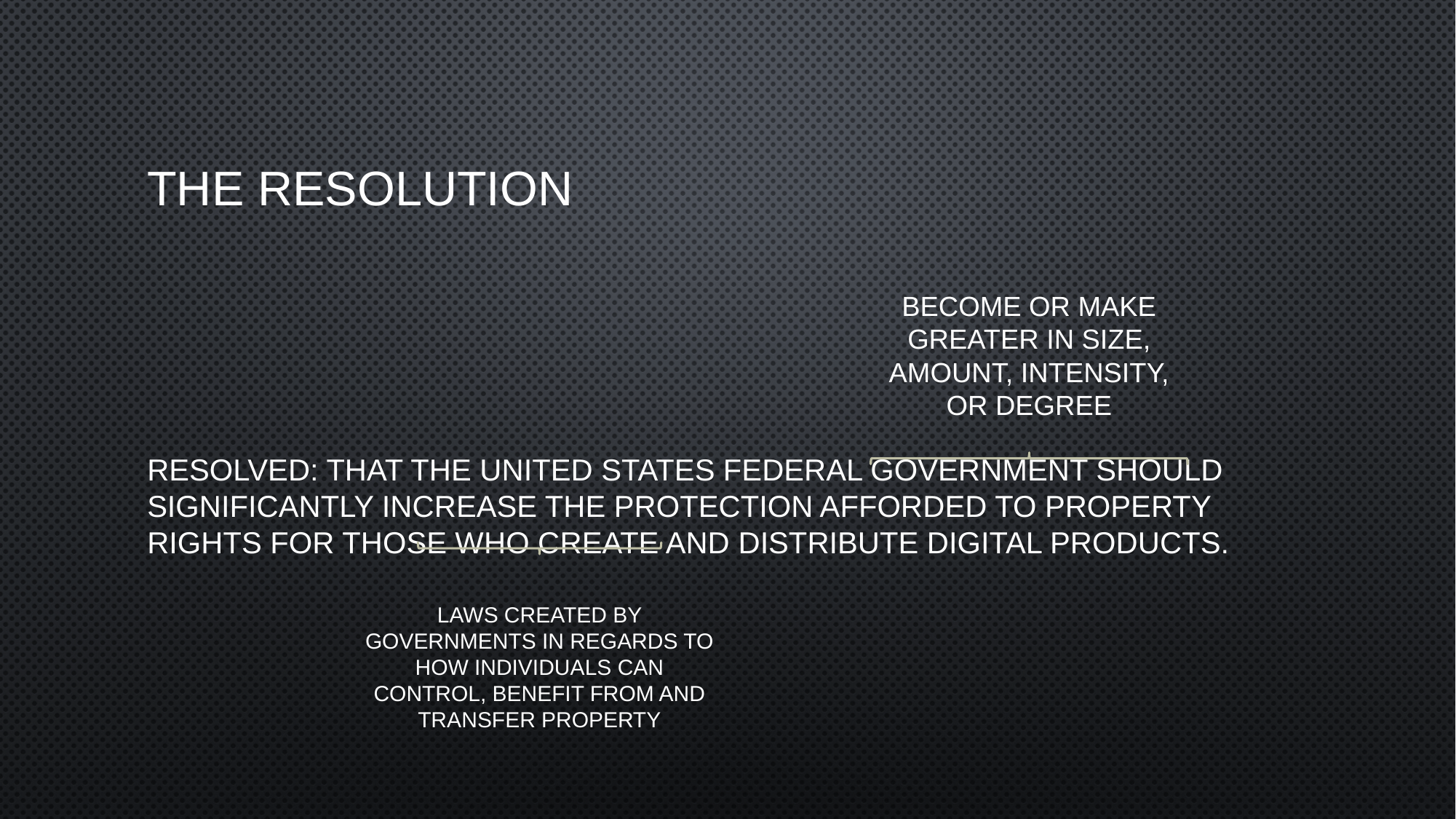

# THE RESOLUTION
become or make greater in size, amount, intensity, or degree

Resolved: That the United States federal government should SIGNIFICANTLY INCREASE the protection afforded to PROPERTY RIGHTS for those who create and distribute digital products.

laws created by governments in regards to how individuals can control, benefit from and transfer property